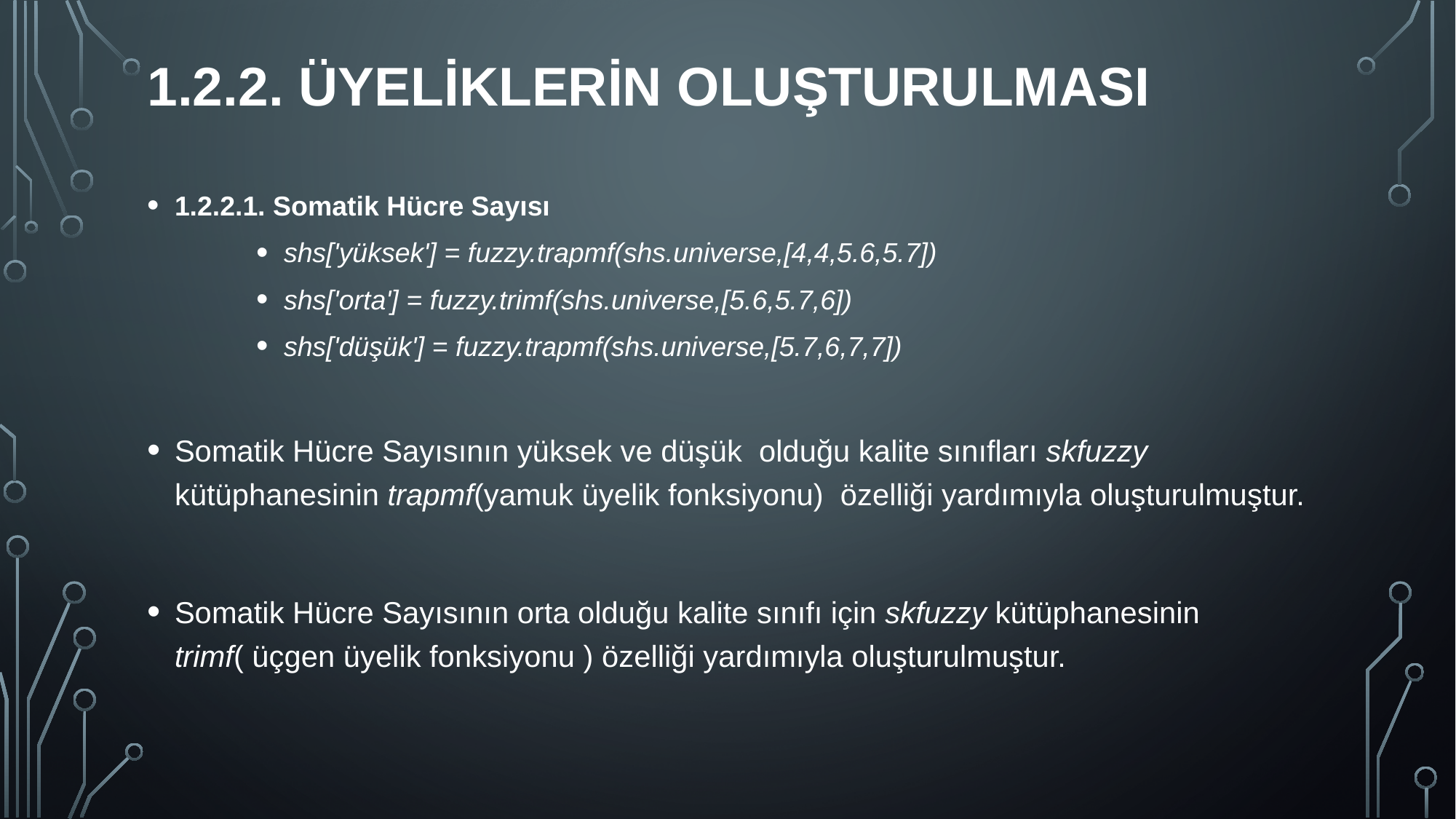

# 1.2.2. Üyeliklerin Oluşturulması
1.2.2.1. Somatik Hücre Sayısı
shs['yüksek'] = fuzzy.trapmf(shs.universe,[4,4,5.6,5.7])
shs['orta'] = fuzzy.trimf(shs.universe,[5.6,5.7,6])
shs['düşük'] = fuzzy.trapmf(shs.universe,[5.7,6,7,7])

Somatik Hücre Sayısının yüksek ve düşük  olduğu kalite sınıfları skfuzzy kütüphanesinin trapmf(yamuk üyelik fonksiyonu)  özelliği yardımıyla oluşturulmuştur.

Somatik Hücre Sayısının orta olduğu kalite sınıfı için skfuzzy kütüphanesinin trimf( üçgen üyelik fonksiyonu ) özelliği yardımıyla oluşturulmuştur.